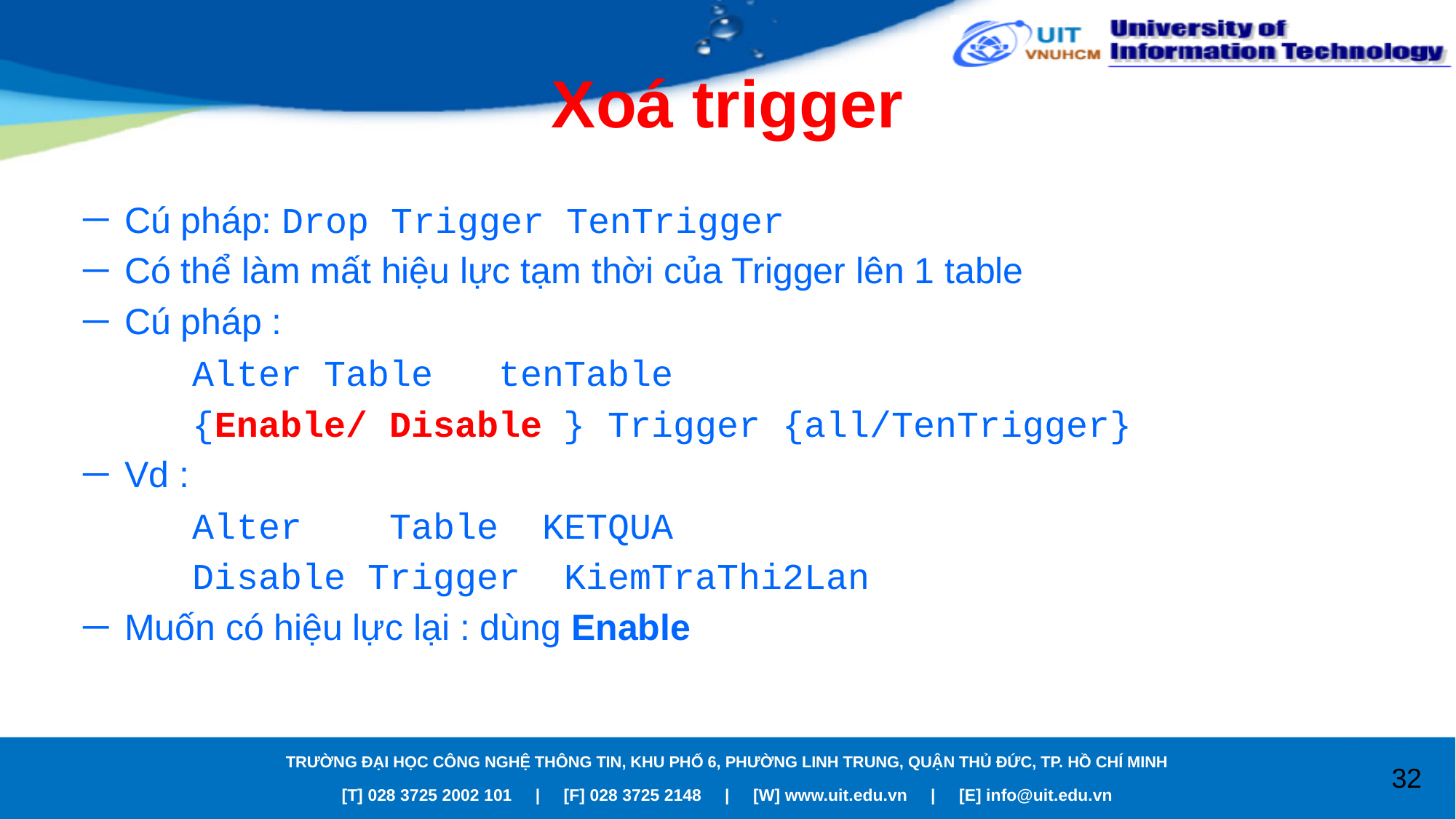

# Xoá trigger
Cú pháp: Drop Trigger TenTrigger
Có thể làm mất hiệu lực tạm thời của Trigger lên 1 table
Cú pháp :
	Alter Table   tenTable
	{Enable/ Disable } Trigger {all/TenTrigger}
Vd :
	Alter    Table  KETQUA
	Disable Trigger  KiemTraThi2Lan
Muốn có hiệu lực lại : dùng Enable